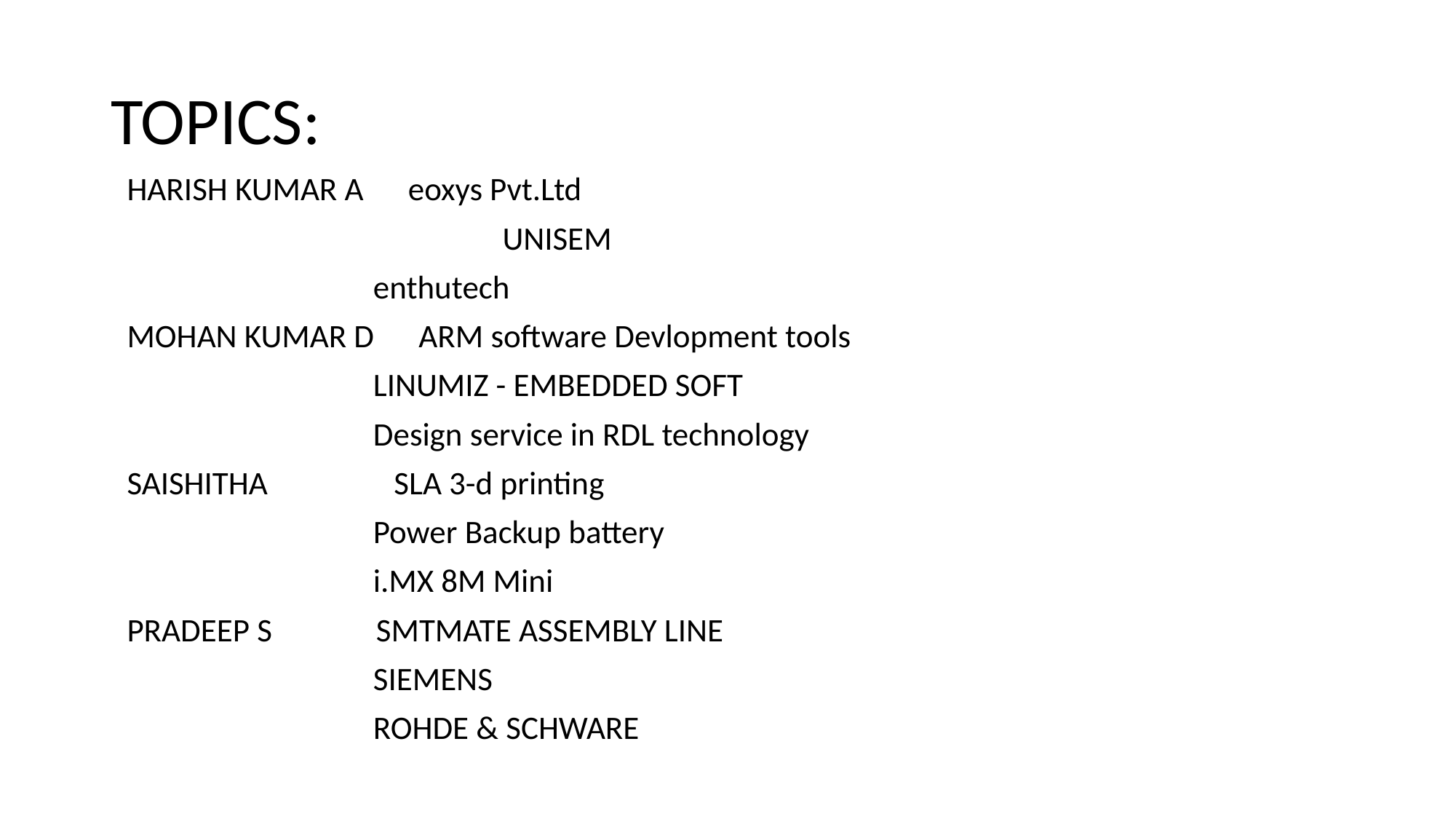

TOPICS:
HARISH KUMAR A      eoxys Pvt.Ltd
		                        UNISEM
                                 enthutech
MOHAN KUMAR D      ARM software Devlopment tools
                                 LINUMIZ - EMBEDDED SOFT
                                 Design service in RDL technology
SAISHITHA                 SLA 3-d printing
                                 Power Backup battery
                                 i.MX 8M Mini
PRADEEP S              SMTMATE ASSEMBLY LINE
                                 SIEMENS
                                 ROHDE & SCHWARE